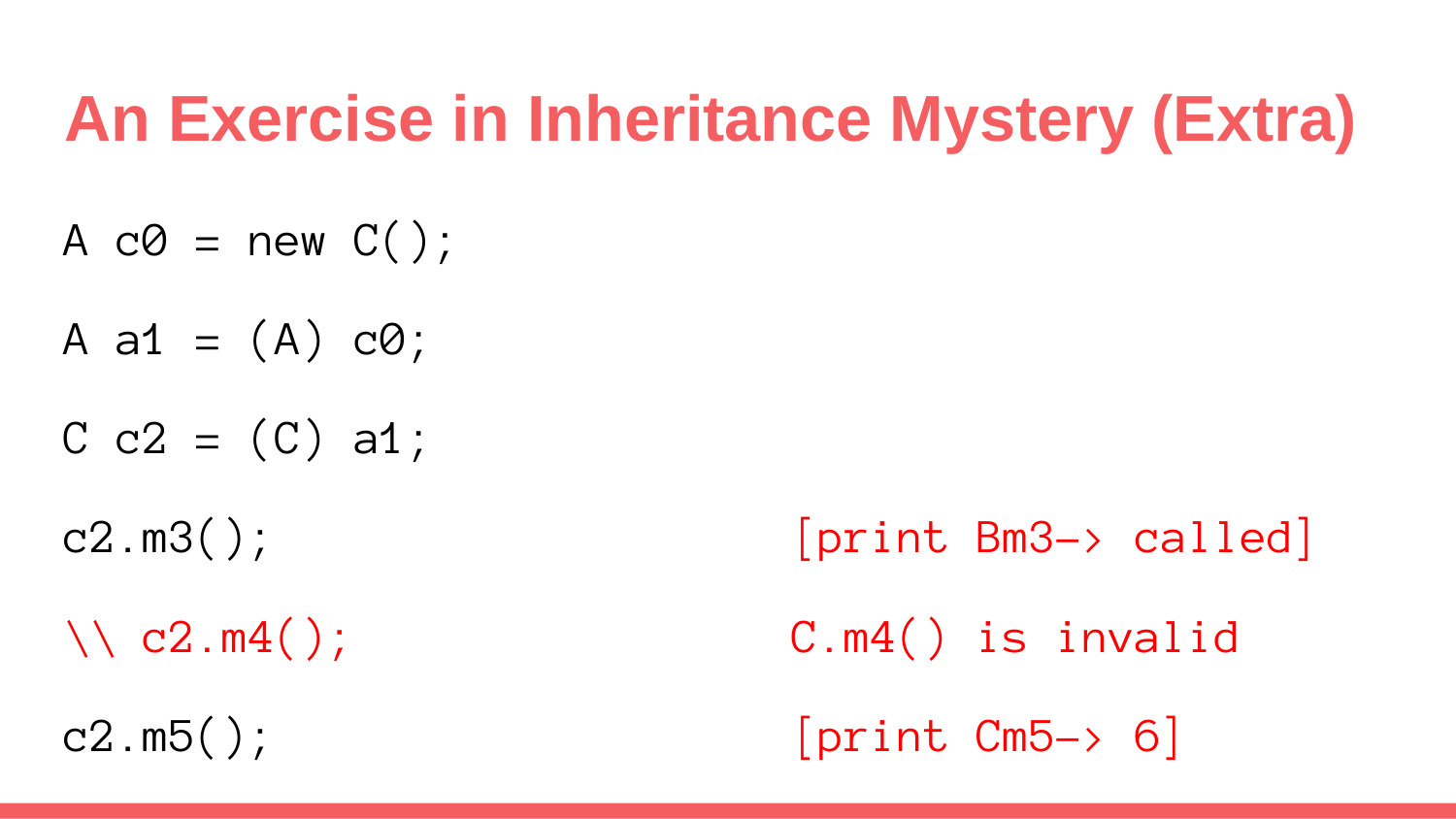

# An Exercise in Inheritance Mystery (Extra)

A c0 = new C();
A a1 = (A) c0;
C c2 = (C) a1;
c2.m3(); 				[print Bm3-> called]
\\ c2.m4(); 			C.m4() is invalid
c2.m5(); 				[print Cm5-> 6]